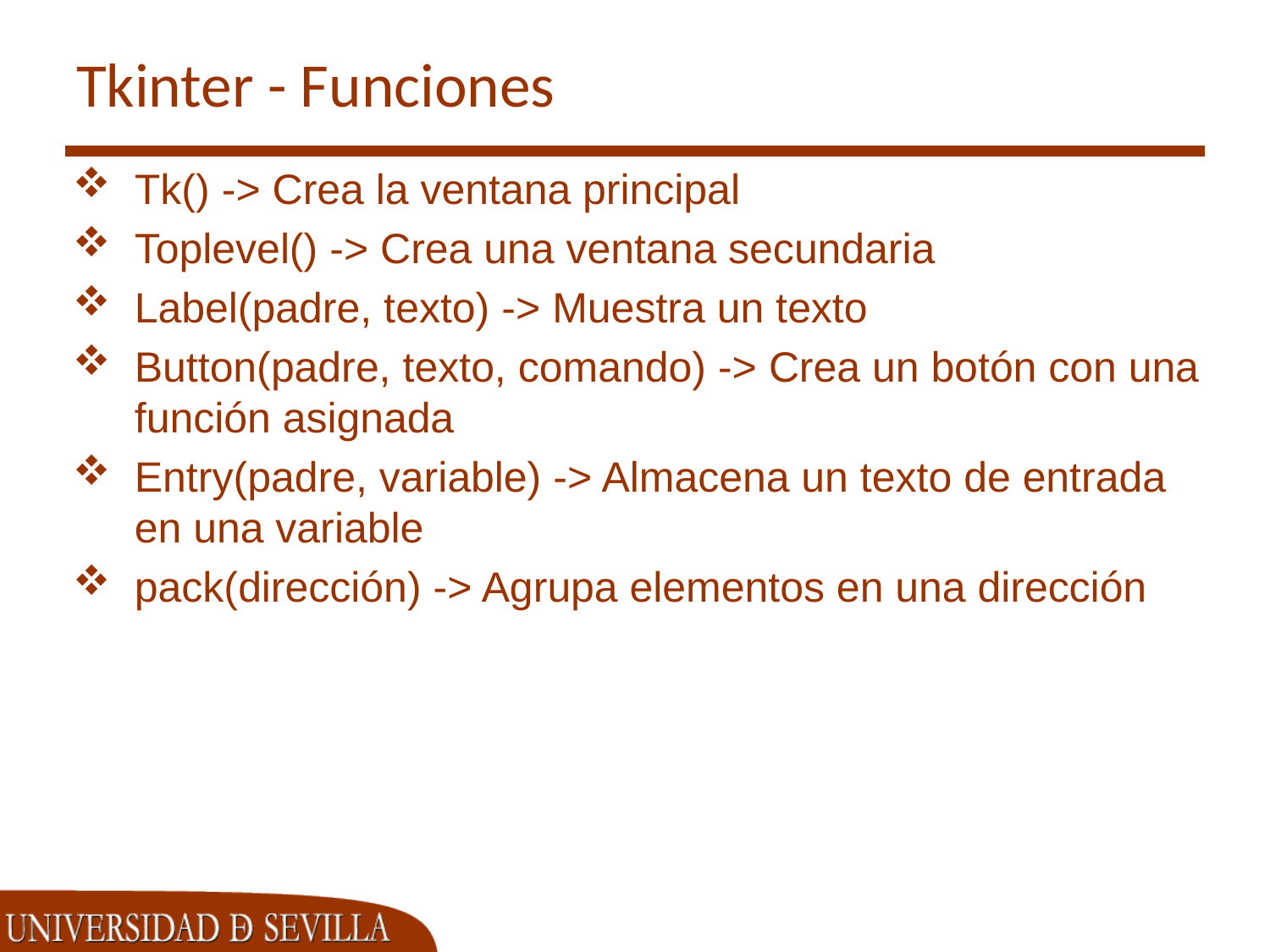

# Tkinter - Funciones
Tk() -> Crea la ventana principal
Toplevel() -> Crea una ventana secundaria
Label(padre, texto) -> Muestra un texto
Button(padre, texto, comando) -> Crea un botón con una función asignada
Entry(padre, variable) -> Almacena un texto de entrada en una variable
pack(dirección) -> Agrupa elementos en una dirección